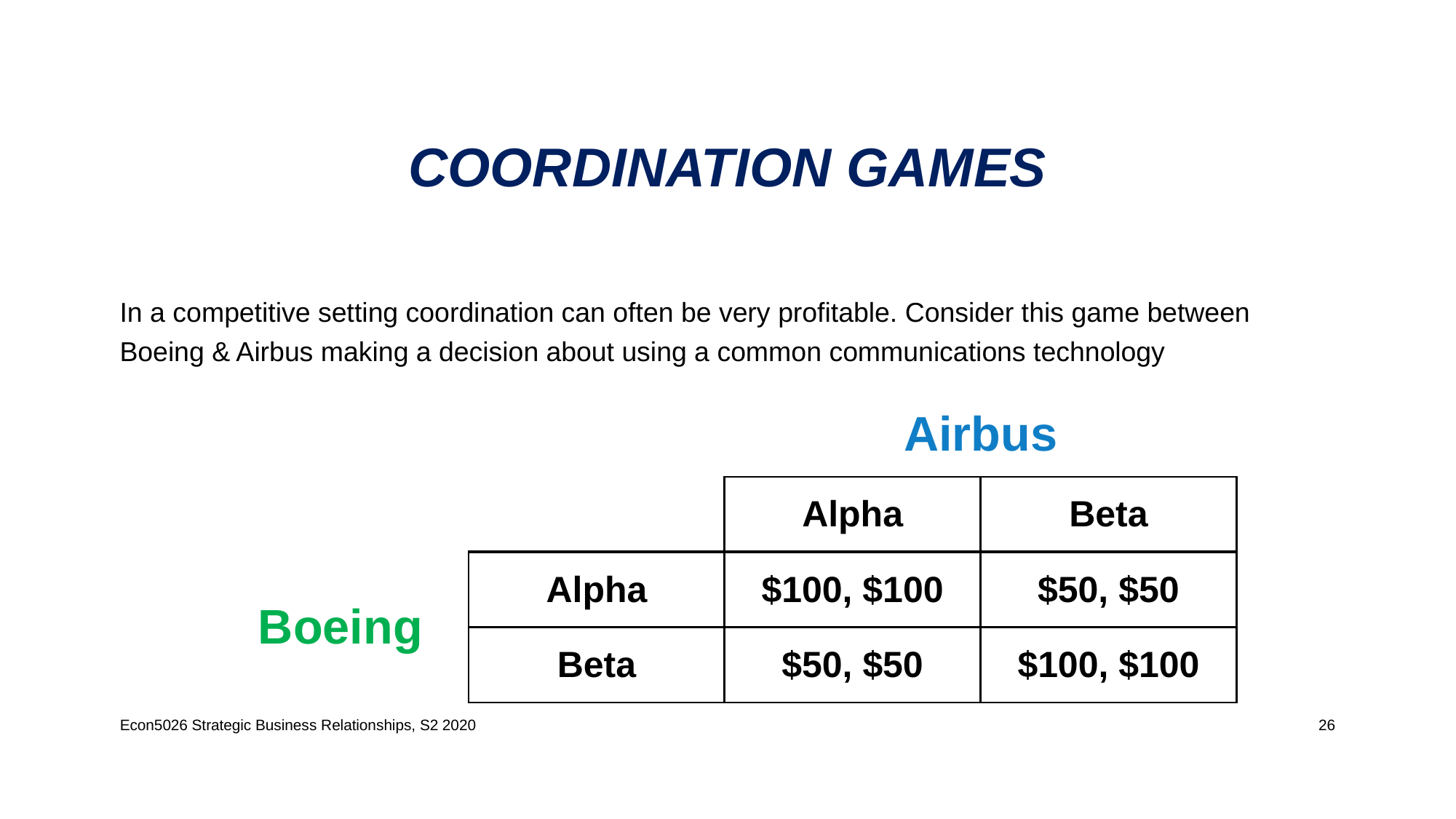

# Coordination games
In a competitive setting coordination can often be very profitable. Consider this game between Boeing & Airbus making a decision about using a common communications technology

|  |  | Airbus |  |
| --- | --- | --- | --- |
|  |  | Alpha | Beta |
| Boeing | Alpha | $100, $100 | $50, $50 |
|  | Beta | $50, $50 | $100, $100 |
Econ5026 Strategic Business Relationships, S2 2020
26